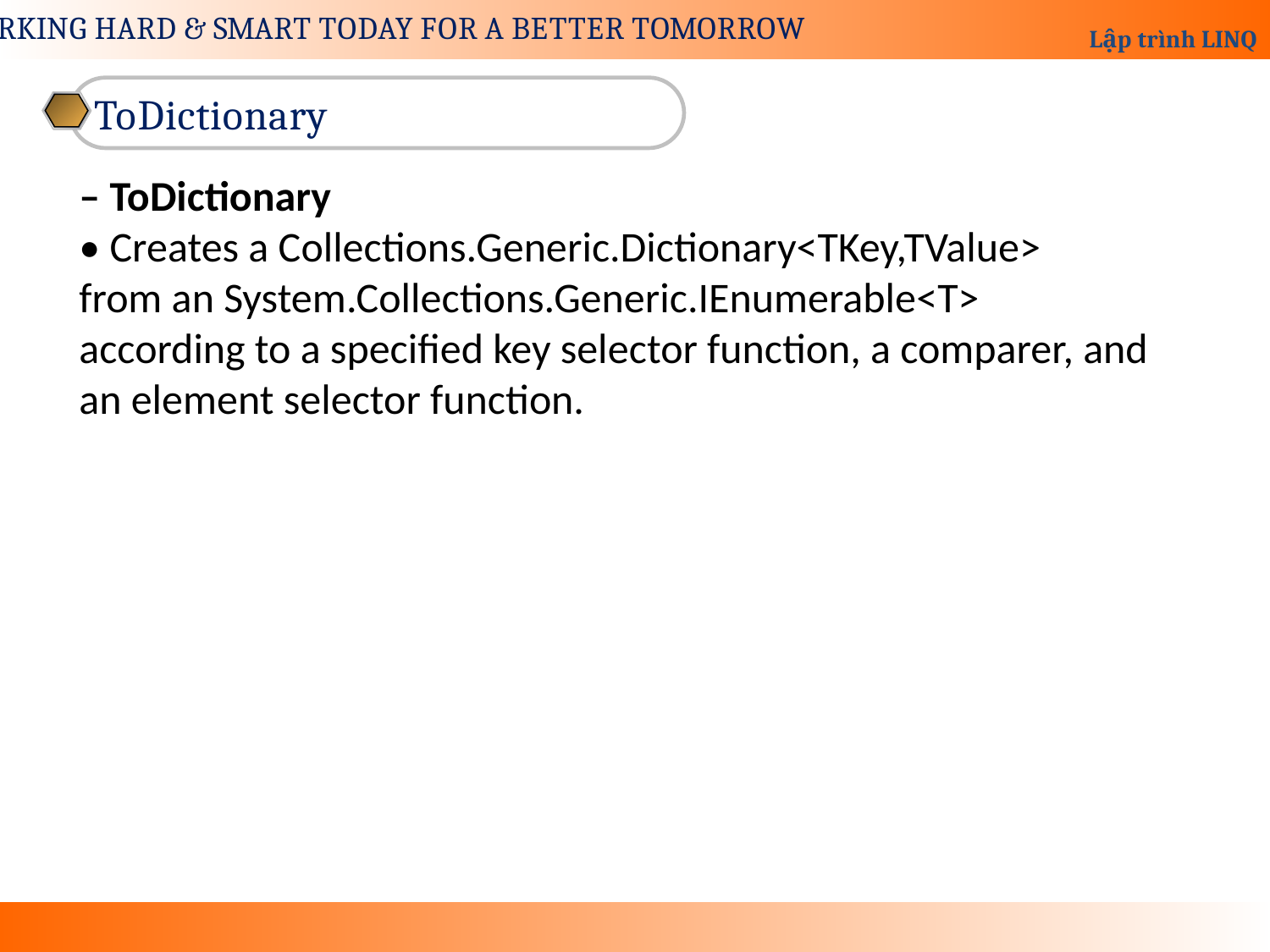

ToDictionary

– ToDictionary
• Creates a Collections.Generic.Dictionary<TKey,TValue>
from an System.Collections.Generic.IEnumerable<T>
according to a specified key selector function, a comparer, and an element selector function.